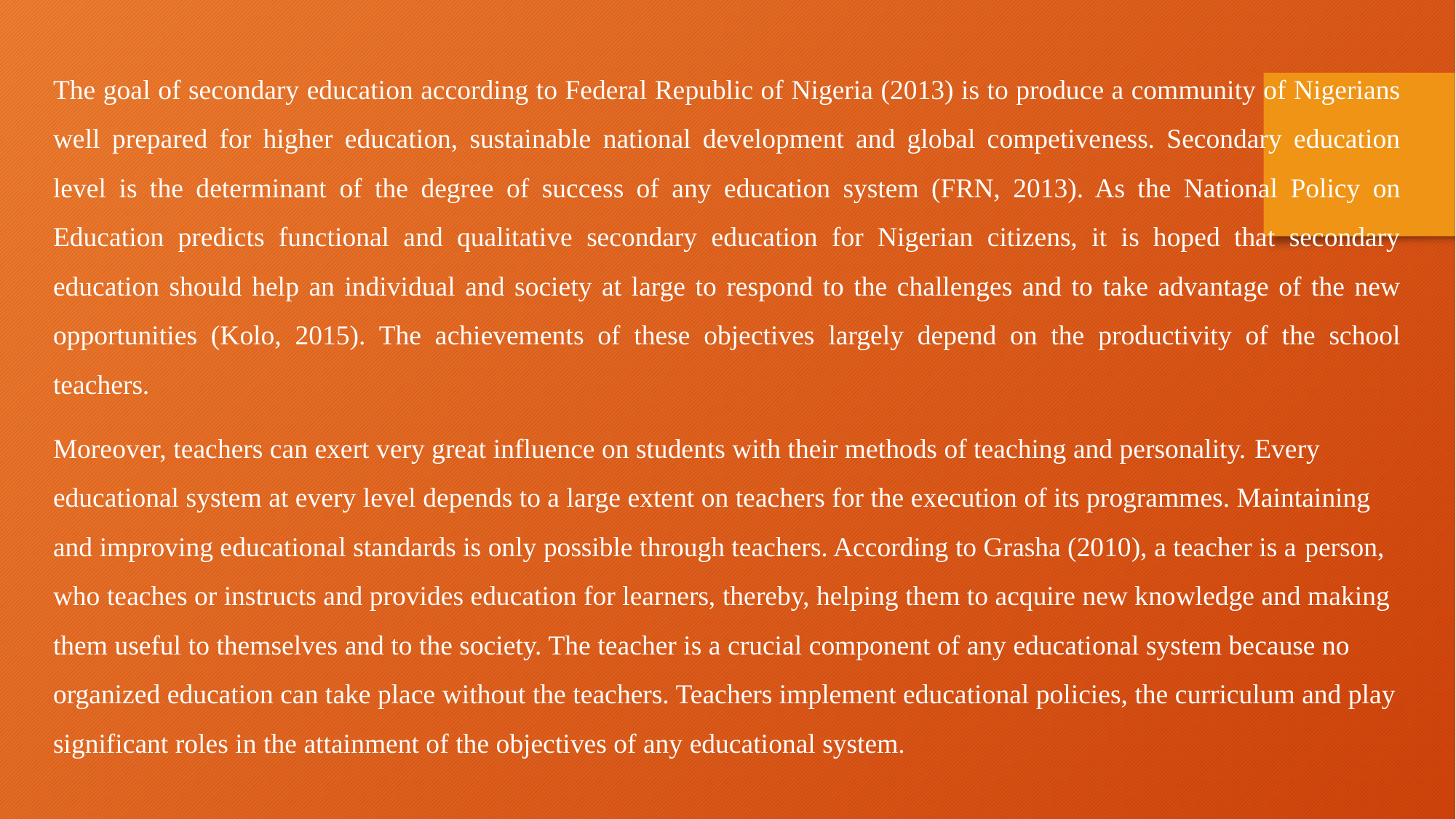

The goal of secondary education according to Federal Republic of Nigeria (2013) is to produce a community of Nigerians well prepared for higher education, sustainable national development and global competiveness. Secondary education level is the determinant of the degree of success of any education system (FRN, 2013). As the National Policy on Education predicts functional and qualitative secondary education for Nigerian citizens, it is hoped that secondary education should help an individual and society at large to respond to the challenges and to take advantage of the new opportunities (Kolo, 2015). The achievements of these objectives largely depend on the productivity of the school teachers.
Moreover, teachers can exert very great influence on students with their methods of teaching and personality. Every educational system at every level depends to a large extent on teachers for the execution of its programmes. Maintaining and improving educational standards is only possible through teachers. According to Grasha (2010), a teacher is a person, who teaches or instructs and provides education for learners, thereby, helping them to acquire new knowledge and making them useful to themselves and to the society. The teacher is a crucial component of any educational system because no organized education can take place without the teachers. Teachers implement educational policies, the curriculum and play significant roles in the attainment of the objectives of any educational system.